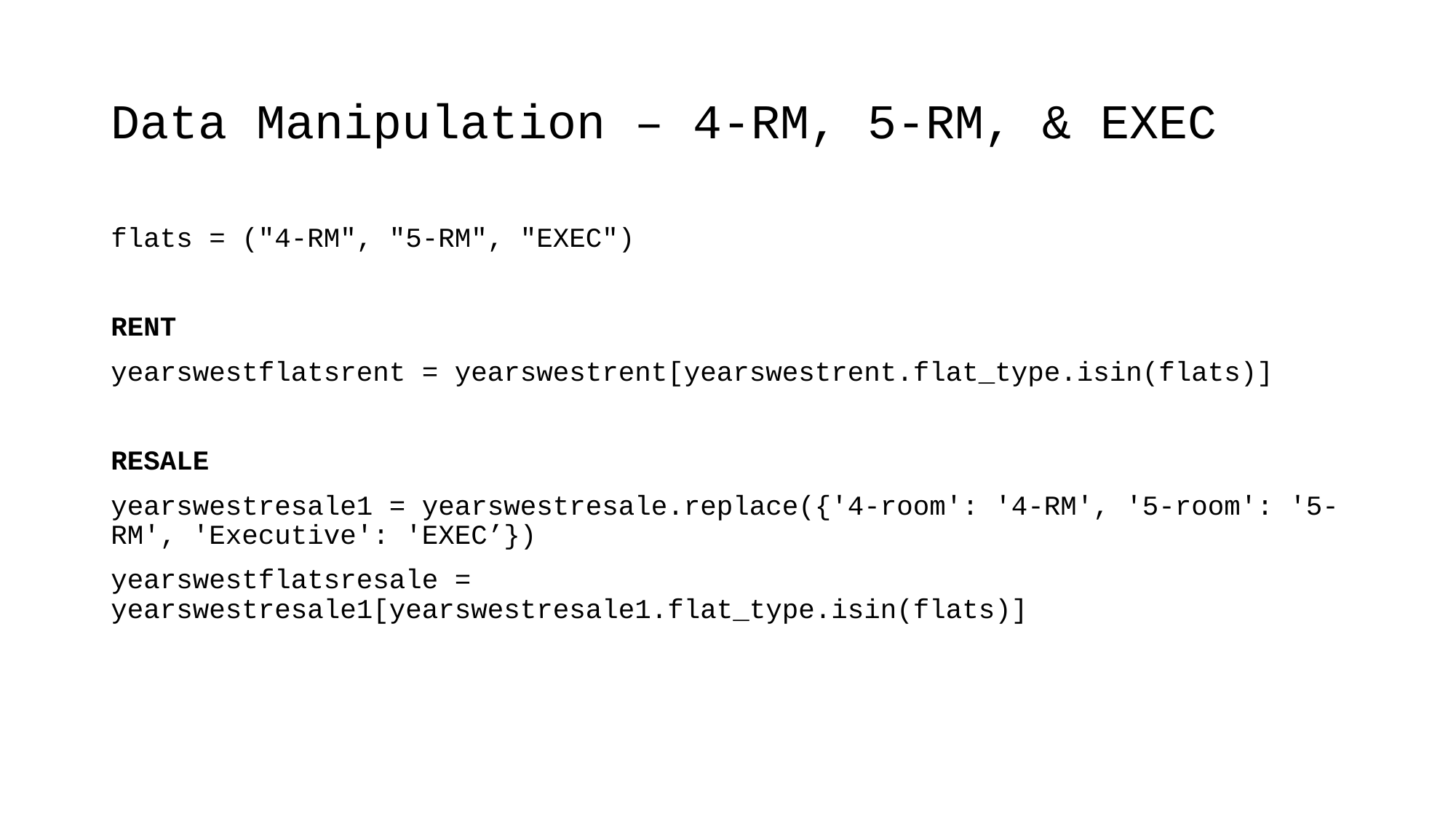

# Data Manipulation – 4-RM, 5-RM, & EXEC
flats = ("4-RM", "5-RM", "EXEC")

RENT
yearswestflatsrent = yearswestrent[yearswestrent.flat_type.isin(flats)]

RESALE
yearswestresale1 = yearswestresale.replace({'4-room': '4-RM', '5-room': '5-RM', 'Executive': 'EXEC’})
yearswestflatsresale = yearswestresale1[yearswestresale1.flat_type.isin(flats)]